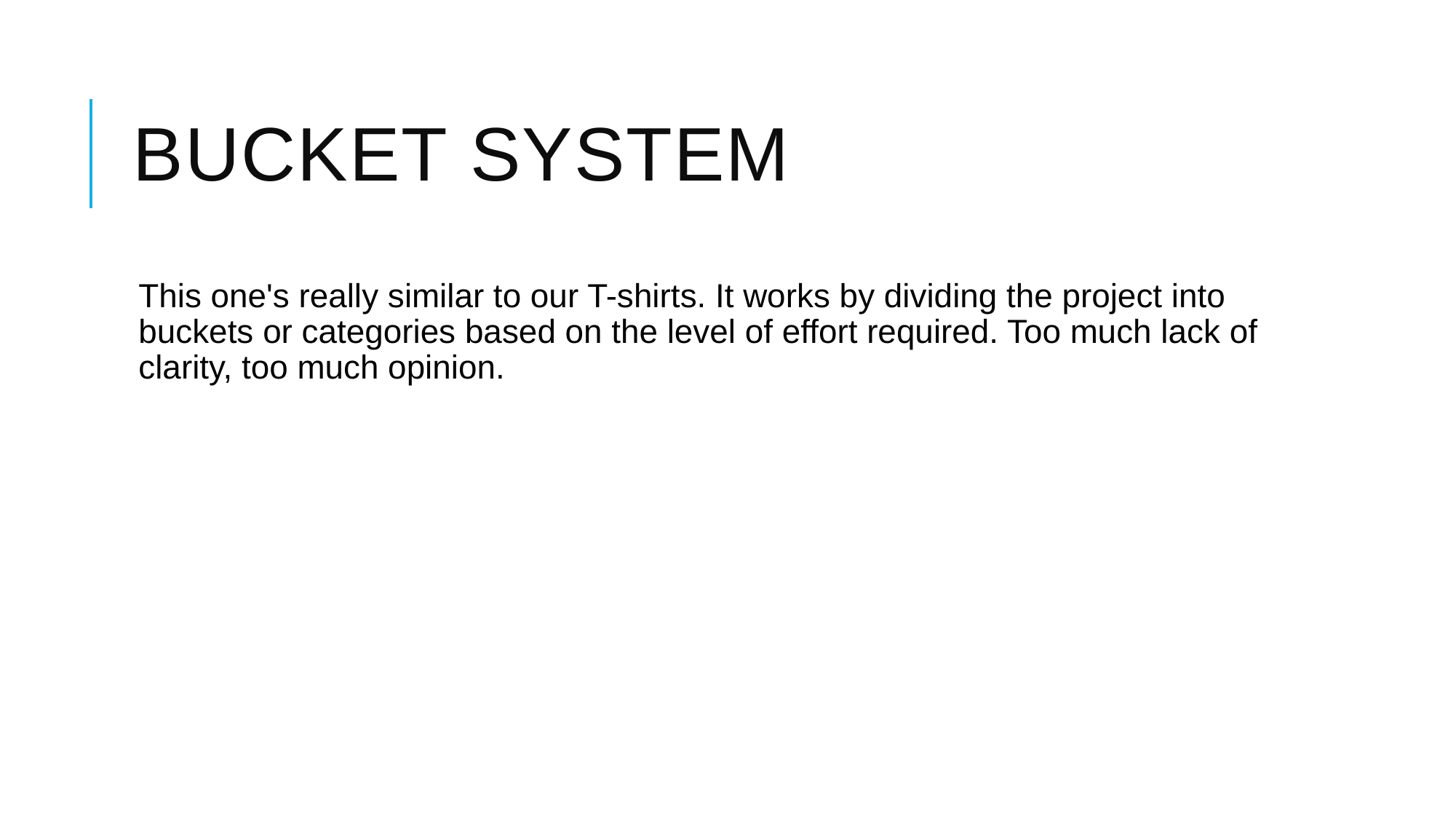

# Bucket system
This one's really similar to our T-shirts. It works by dividing the project into buckets or categories based on the level of effort required. Too much lack of clarity, too much opinion.